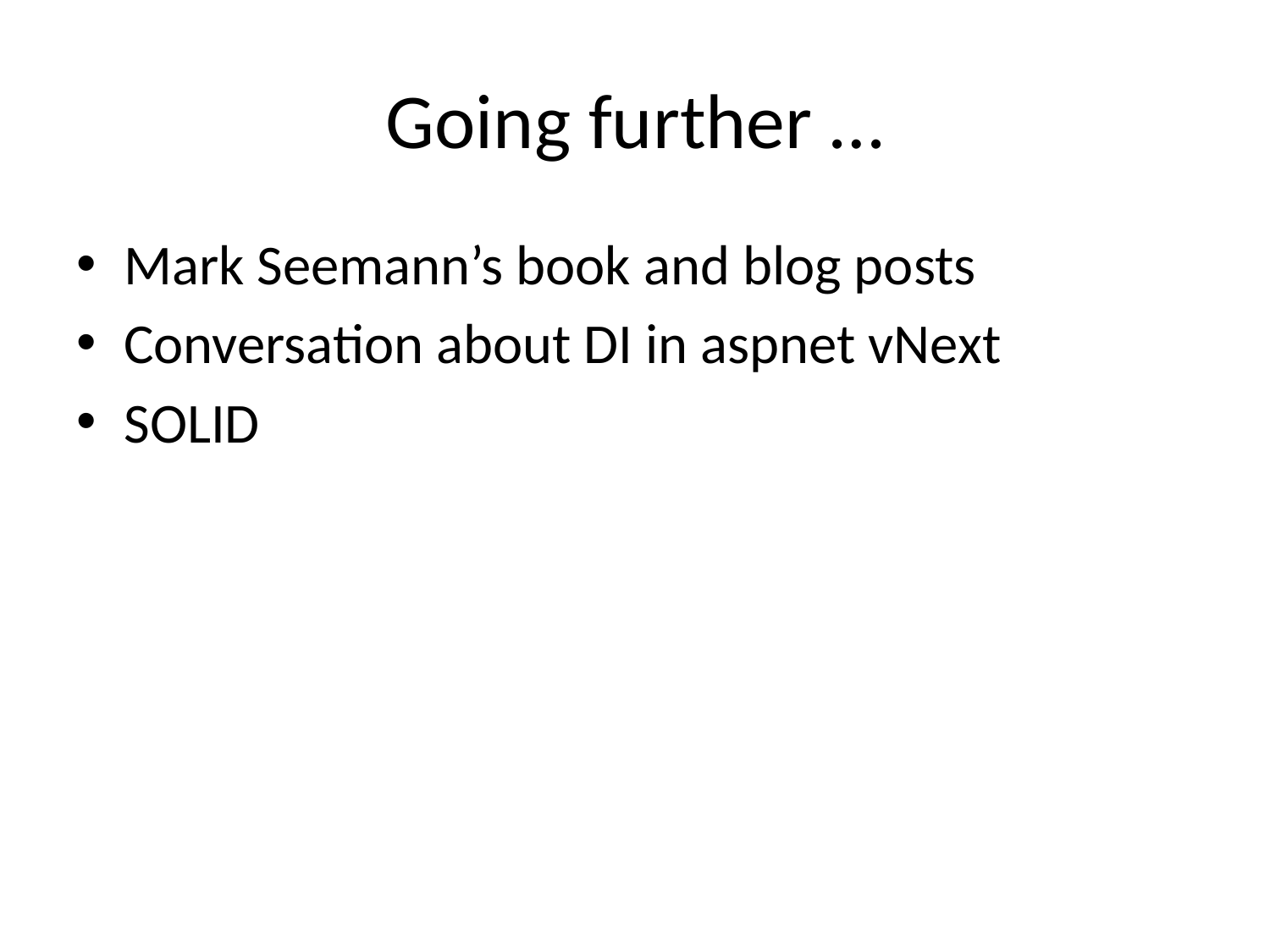

# Going further …
Mark Seemann’s book and blog posts
Conversation about DI in aspnet vNext
SOLID